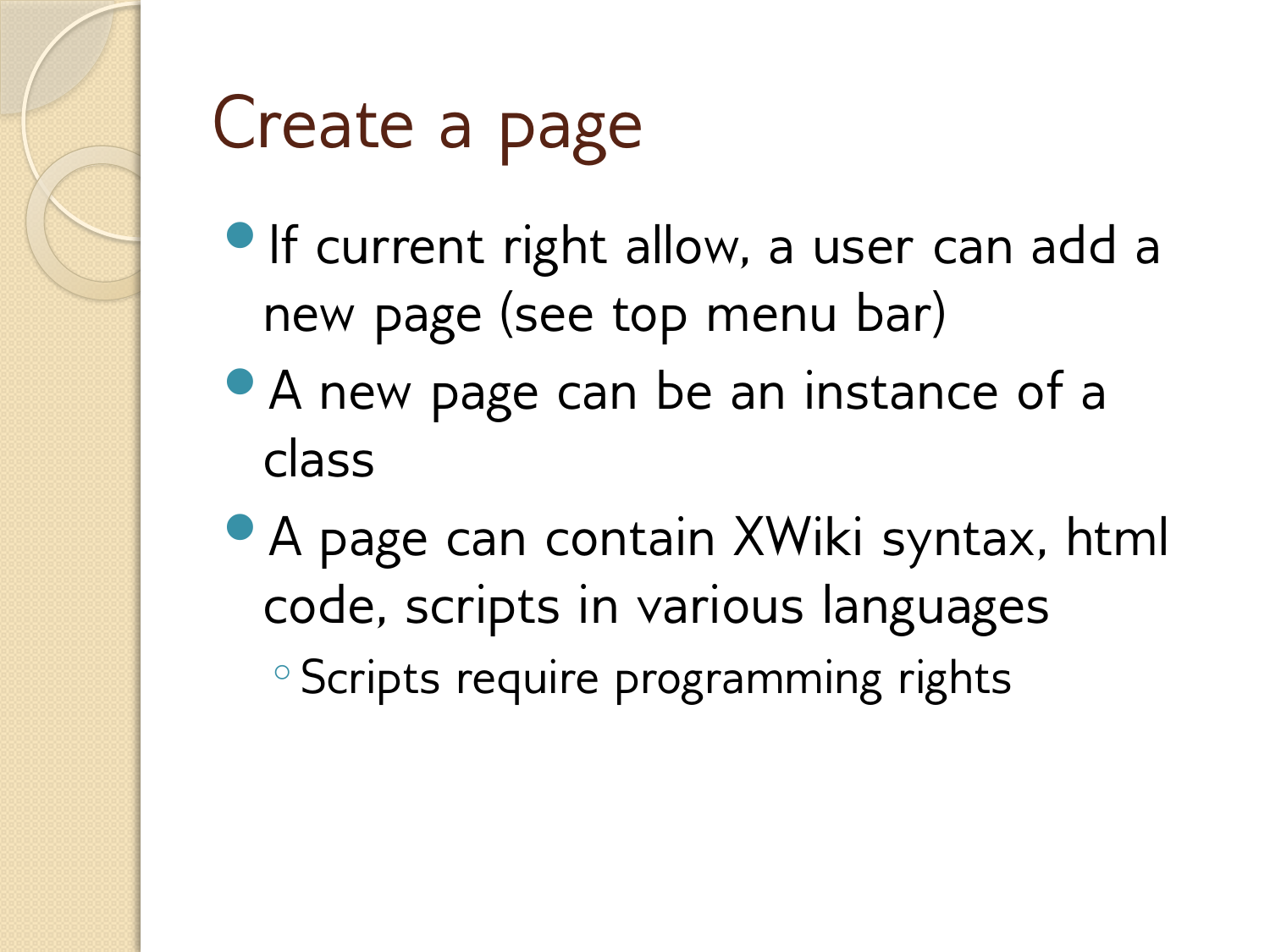

# Create a page
If current right allow, a user can add a new page (see top menu bar)
A new page can be an instance of a class
A page can contain XWiki syntax, html code, scripts in various languages
Scripts require programming rights